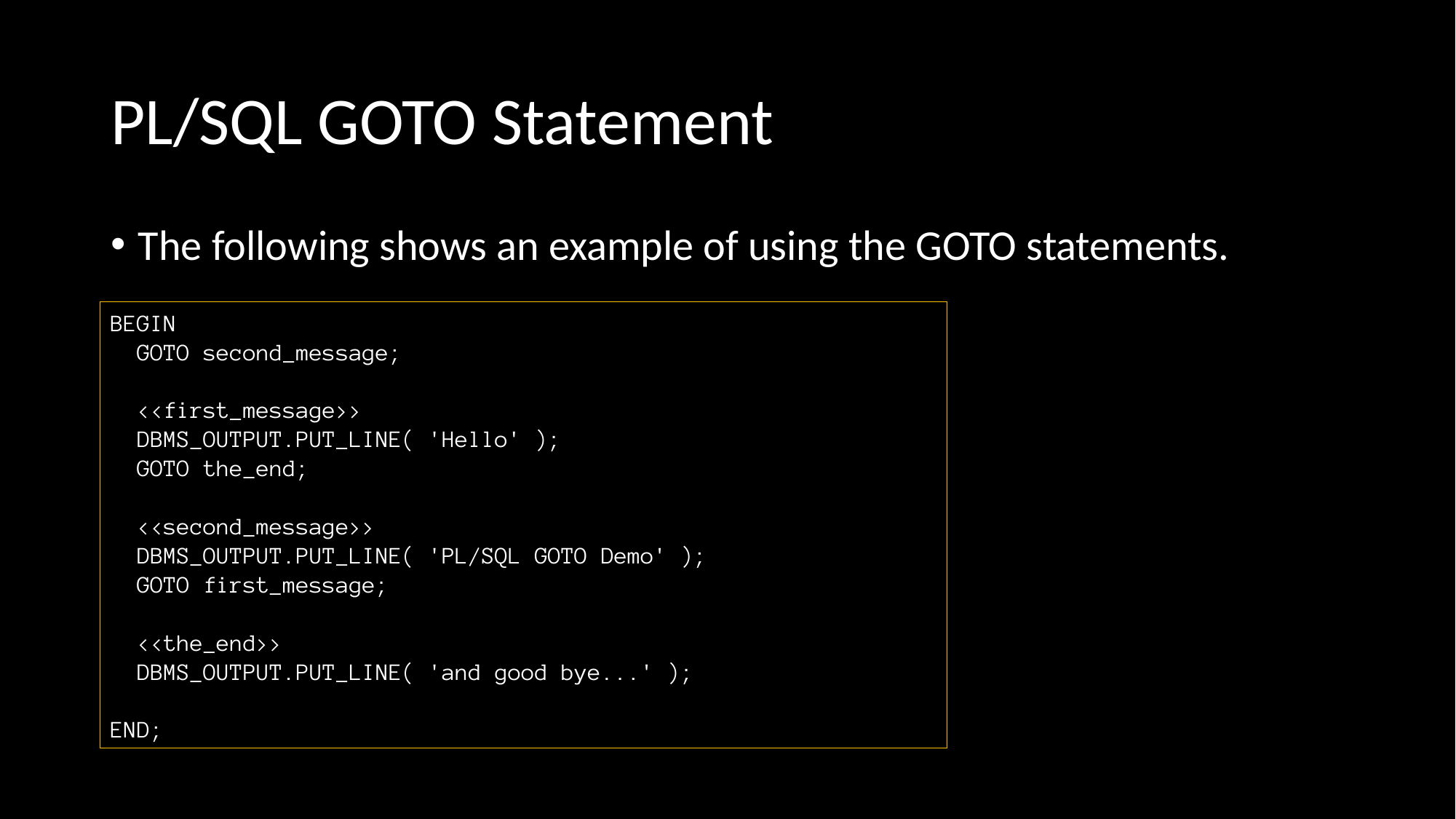

# PL/SQL GOTO Statement
The following shows an example of using the GOTO statements.
BEGIN
  GOTO second_message;

  <<first_message>>
  DBMS_OUTPUT.PUT_LINE( 'Hello' );
  GOTO the_end;

  <<second_message>>
  DBMS_OUTPUT.PUT_LINE( 'PL/SQL GOTO Demo' );
  GOTO first_message;

  <<the_end>>
  DBMS_OUTPUT.PUT_LINE( 'and good bye...' );

END;